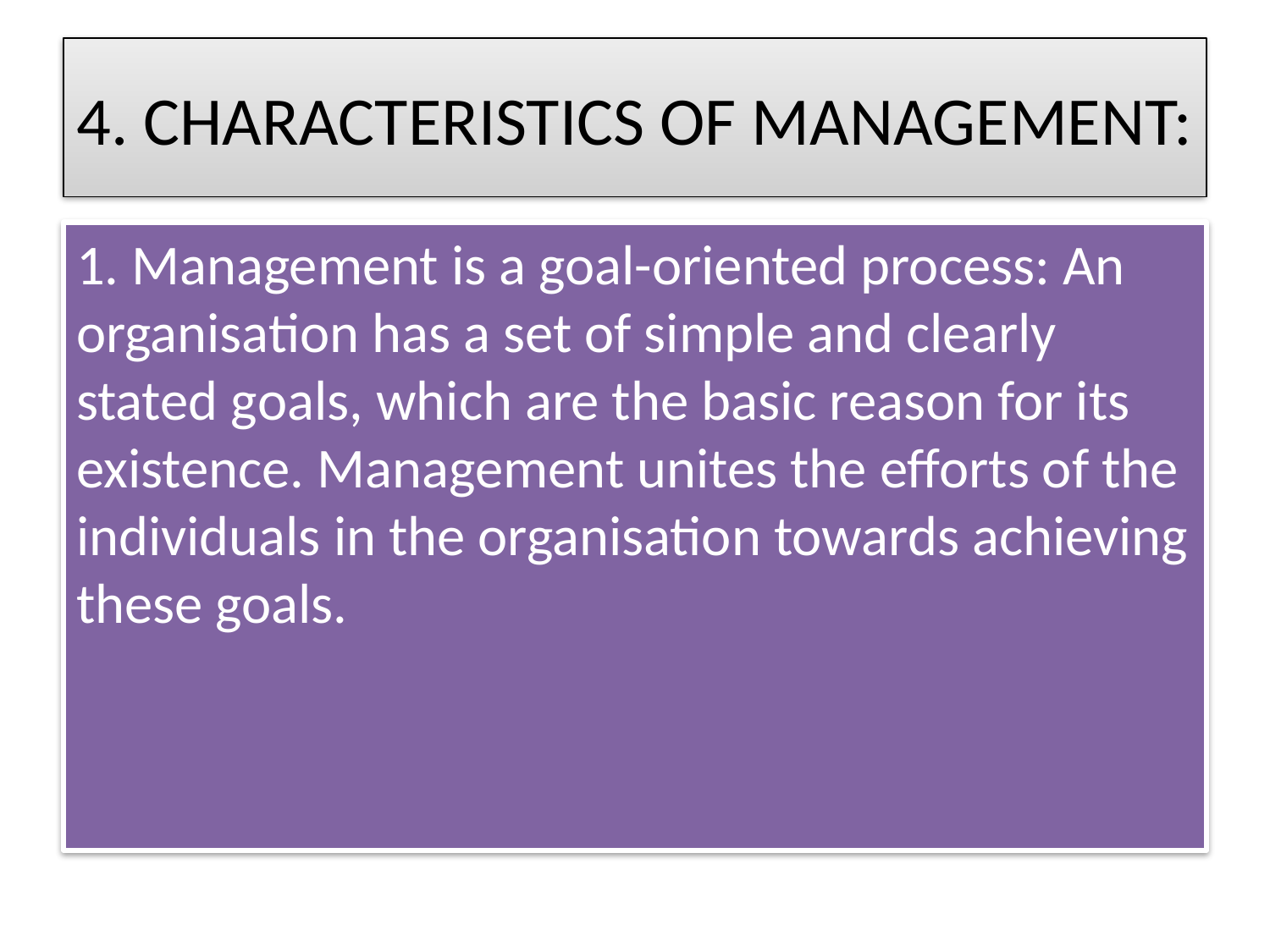

# 4. CHARACTERISTICS OF MANAGEMENT:
1. Management is a goal-oriented process: An organisation has a set of simple and clearly stated goals, which are the basic reason for its existence. Management unites the efforts of the individuals in the organisation towards achieving these goals.